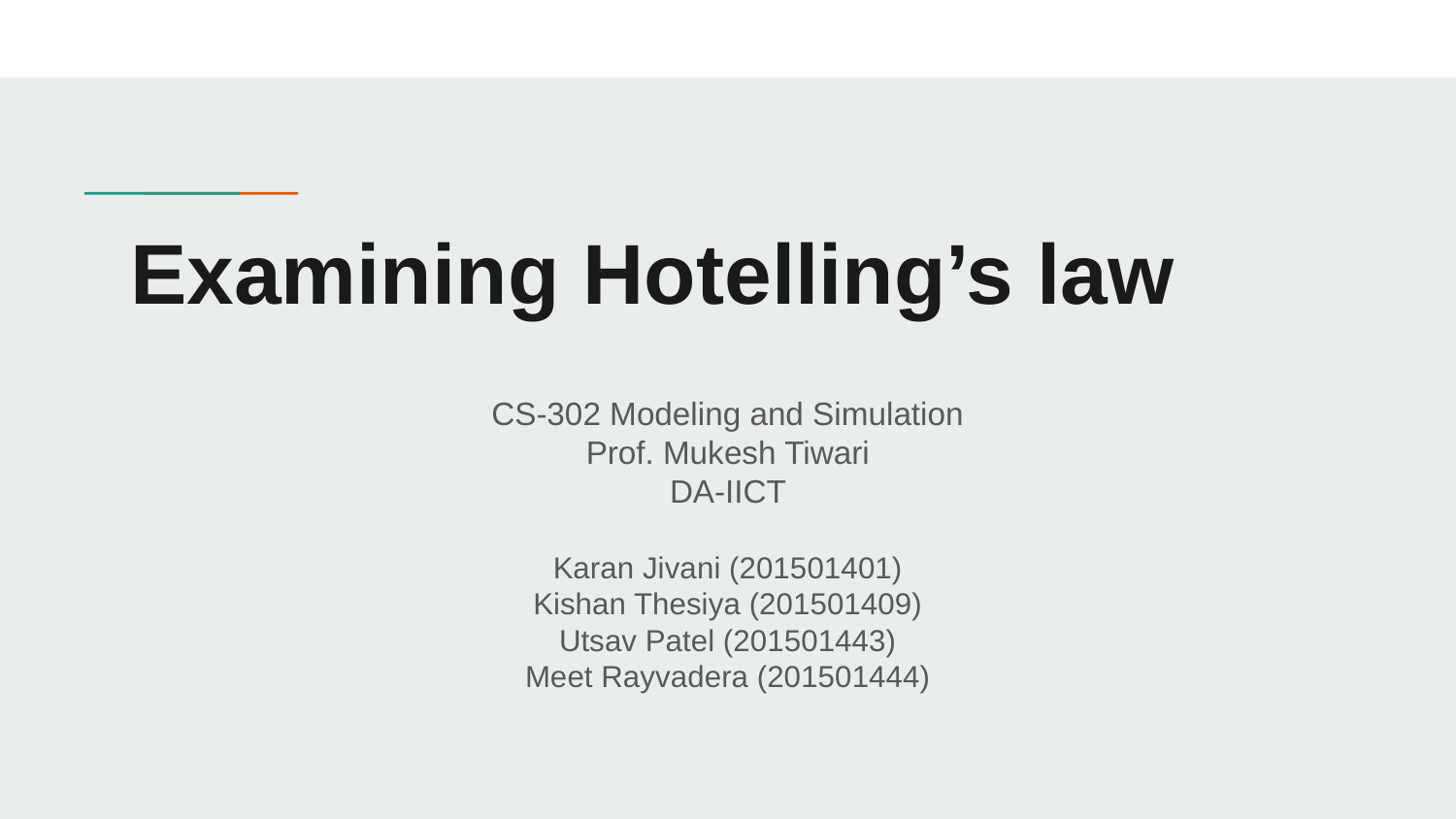

# Examining Hotelling’s law
CS-302 Modeling and Simulation
Prof. Mukesh Tiwari
DA-IICT

Karan Jivani (201501401)
Kishan Thesiya (201501409)
Utsav Patel (201501443)
Meet Rayvadera (201501444)